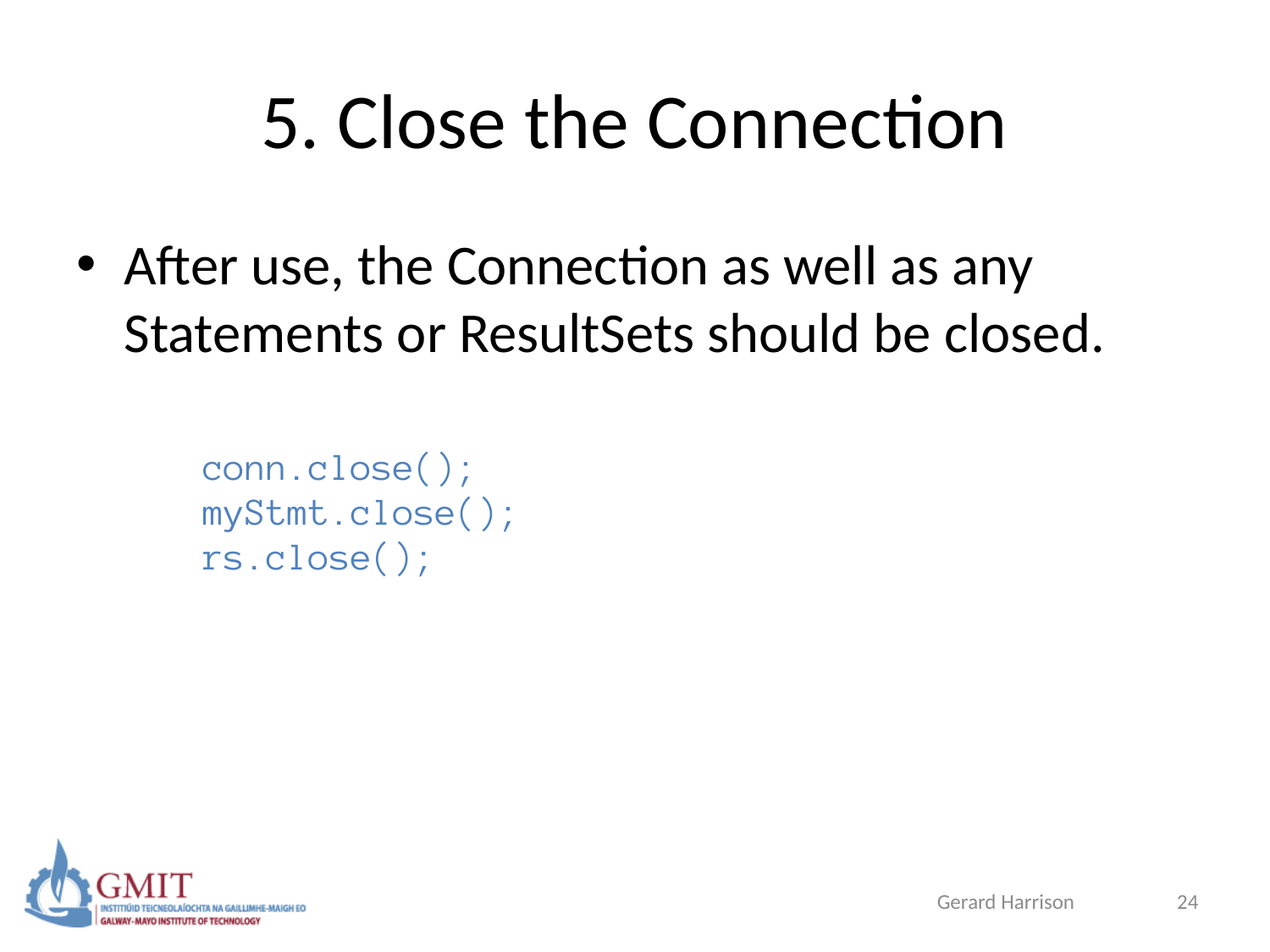

# 5. Close the Connection
After use, the Connection as well as any Statements or ResultSets should be closed.

	conn.close();
	myStmt.close();
	rs.close();

Gerard Harrison
24